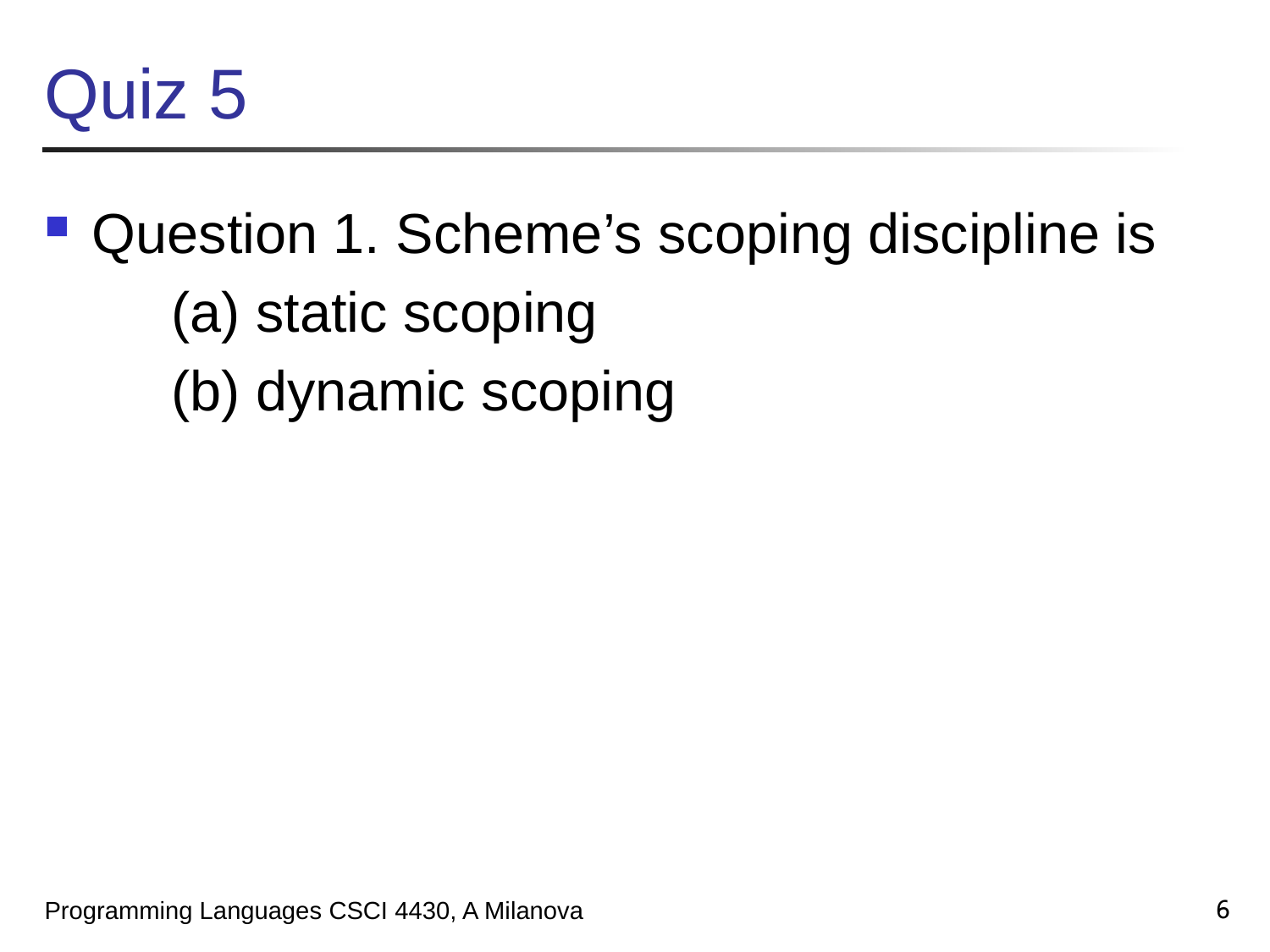

# Quiz 5
Question 1. Scheme’s scoping discipline is
	(a) static scoping
	(b) dynamic scoping
6
Programming Languages CSCI 4430, A Milanova